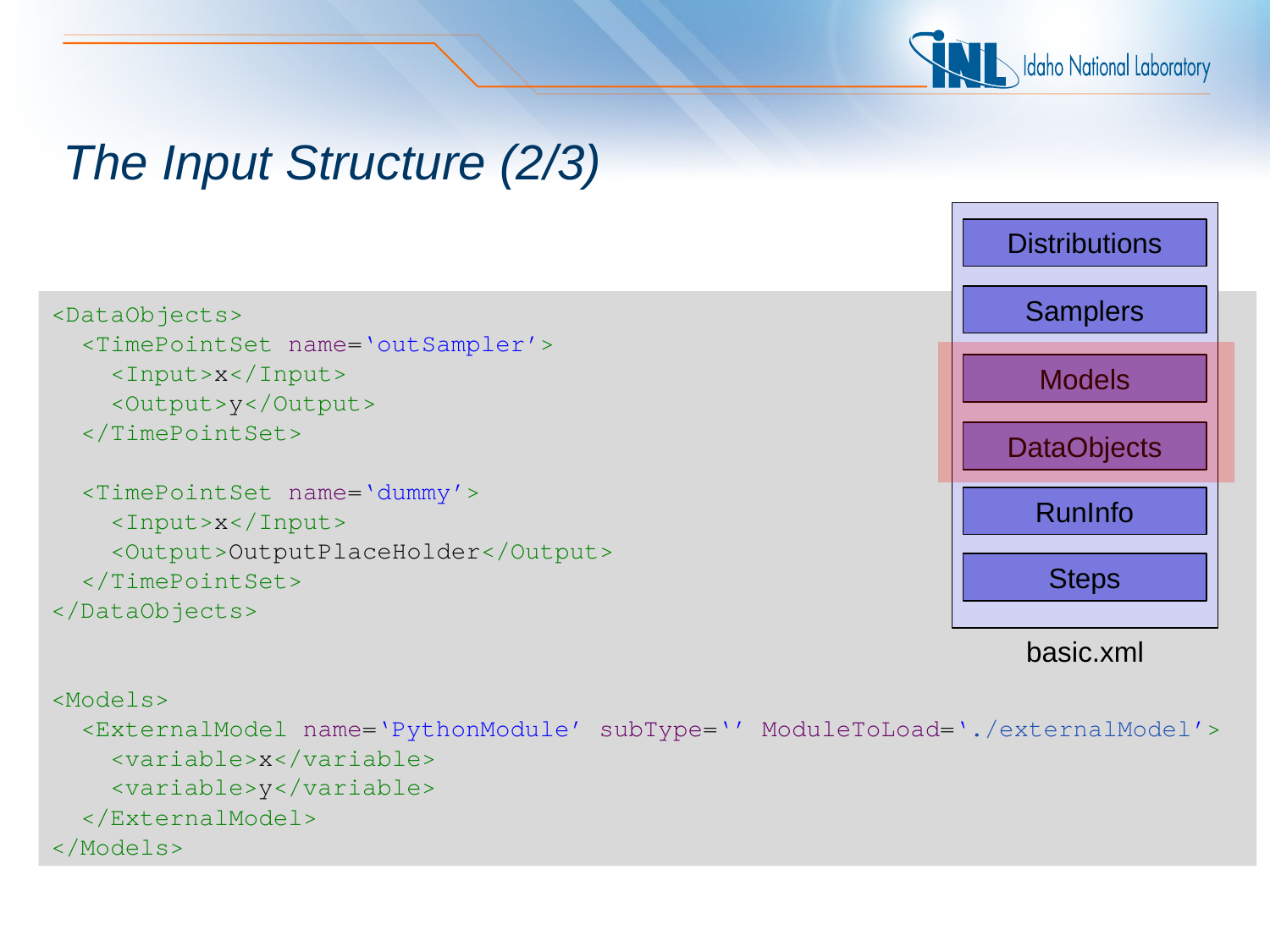

The Input Structure (2/3)

Distributions
Samplers
<DataObjects>
  <TimePointSet name=‘outSampler’>
    <Input>x</Input>
    <Output>y</Output>
  </TimePointSet>

  <TimePointSet name=‘dummy’>
    <Input>x</Input>
    <Output>OutputPlaceHolder</Output>
  </TimePointSet>
</DataObjects>

<Models>
  <ExternalModel name=‘PythonModule’ subType=‘’ ModuleToLoad=‘./externalModel’>
    <variable>x</variable>
    <variable>y</variable>
  </ExternalModel>
</Models>

Models
DataObjects
RunInfo
Steps
basic.xml